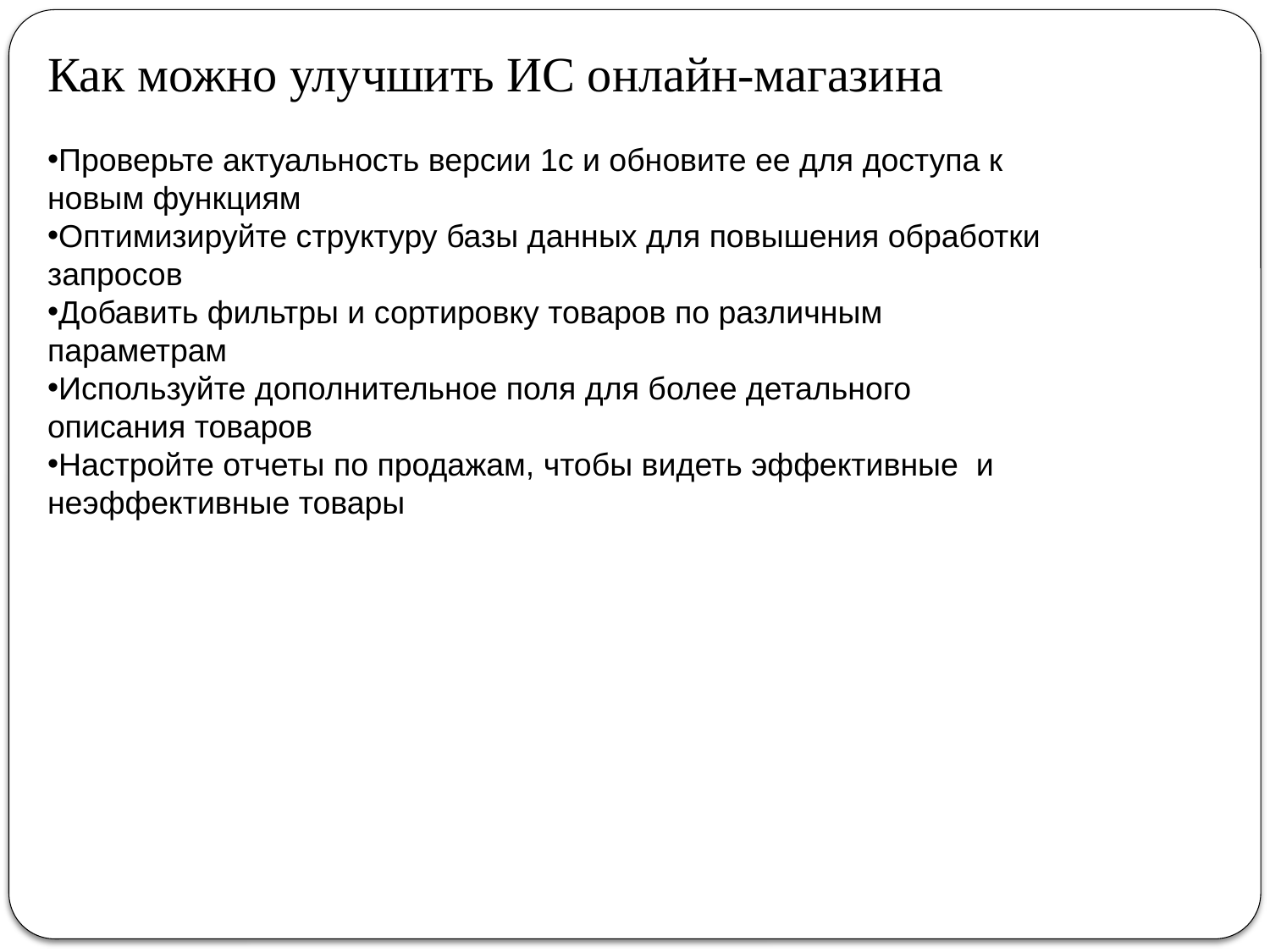

Как можно улучшить ИС онлайн-магазина

Проверьте актуальность версии 1с и обновите ее для доступа к новым функциям
Оптимизируйте структуру базы данных для повышения обработки запросов
Добавить фильтры и сортировку товаров по различным параметрам
Используйте дополнительное поля для более детального описания товаров
Настройте отчеты по продажам, чтобы видеть эффективные  и неэффективные товары